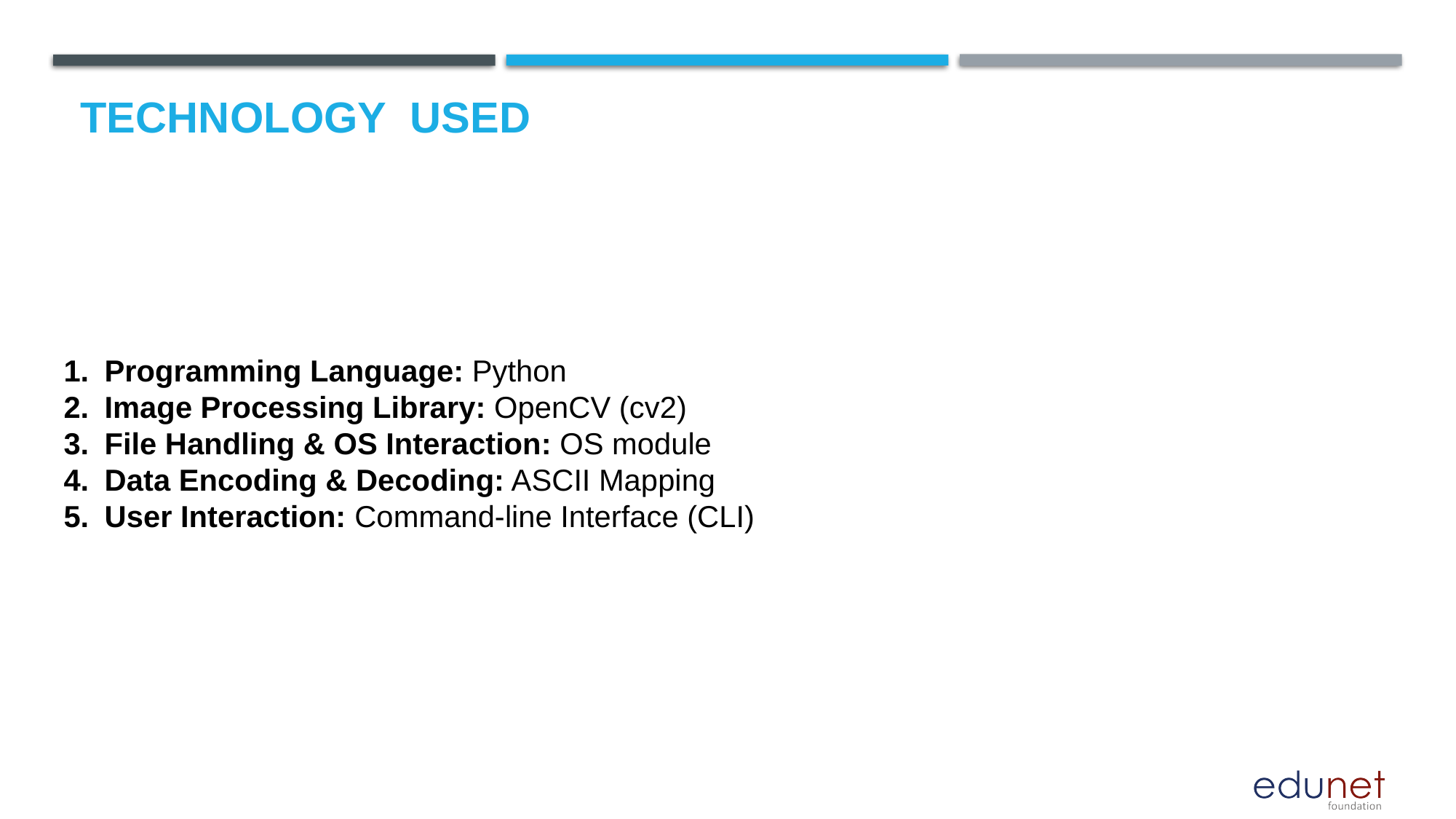

# Technology  used
Programming Language: Python
Image Processing Library: OpenCV (cv2)
File Handling & OS Interaction: OS module
Data Encoding & Decoding: ASCII Mapping
User Interaction: Command-line Interface (CLI)